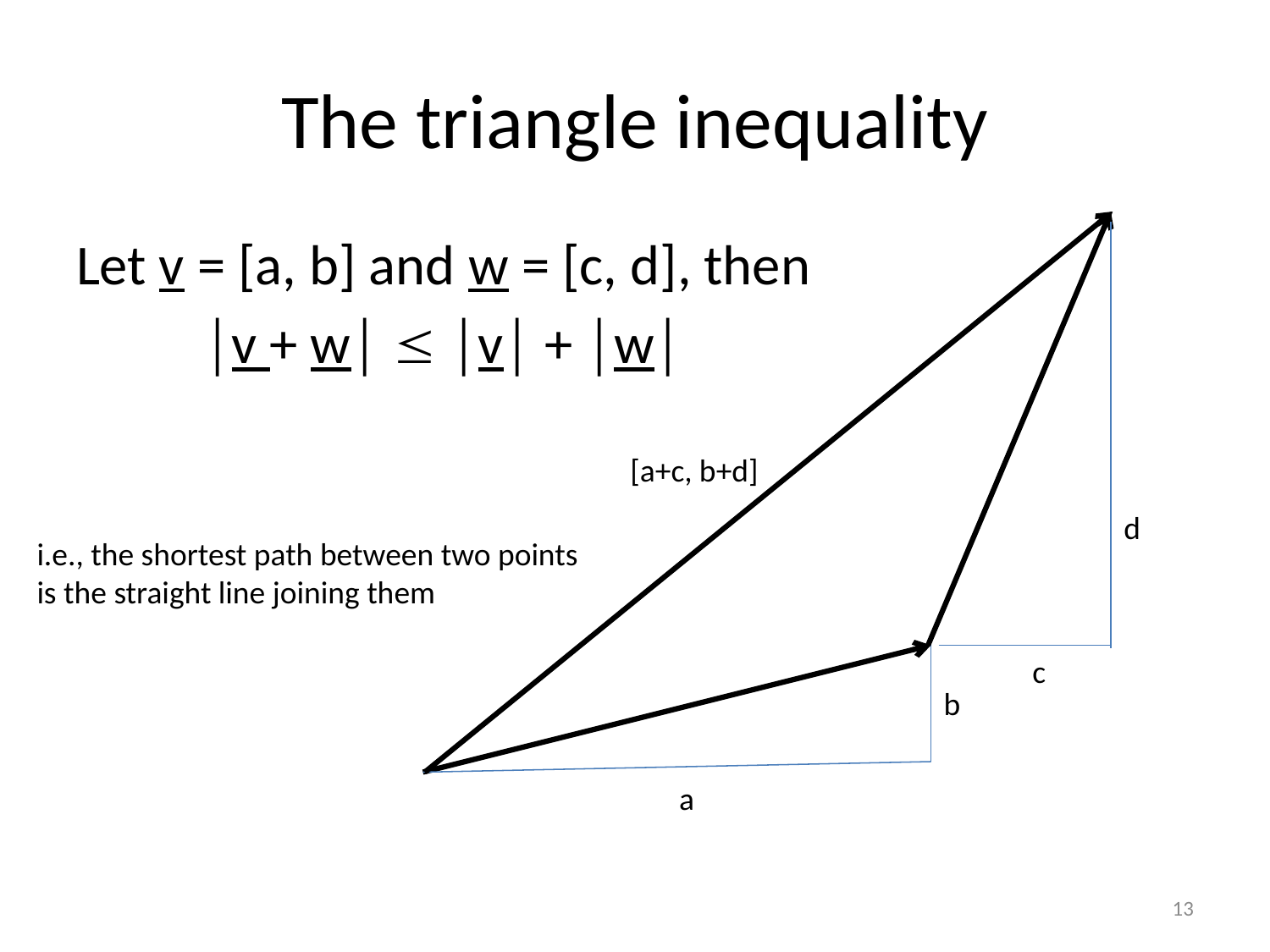

# The triangle inequality
Let v = [a, b] and w = [c, d], then
	│v + w│ ≤ │v│ + │w│

[a+c, b+d]
d
i.e., the shortest path between two points
is the straight line joining them
c
b
a
13